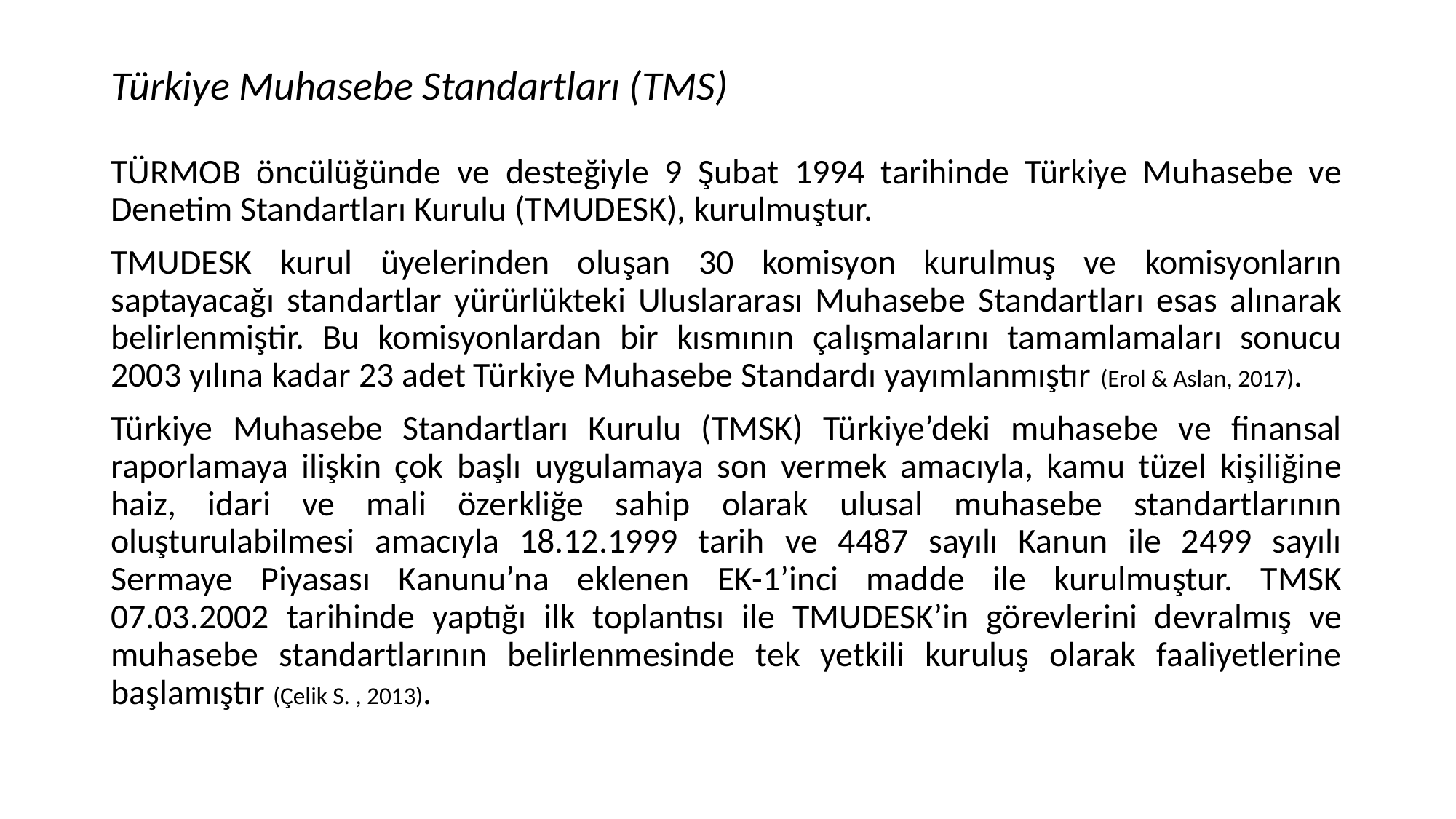

# Türkiye Muhasebe Standartları (TMS)
TÜRMOB öncülüğünde ve desteğiyle 9 Şubat 1994 tarihinde Türkiye Muhasebe ve Denetim Standartları Kurulu (TMUDESK), kurulmuştur.
TMUDESK kurul üyelerinden oluşan 30 komisyon kurulmuş ve komisyonların saptayacağı standartlar yürürlükteki Uluslararası Muhasebe Standartları esas alınarak belirlenmiştir. Bu komisyonlardan bir kısmının çalışmalarını tamamlamaları sonucu 2003 yılına kadar 23 adet Türkiye Muhasebe Standardı yayımlanmıştır (Erol & Aslan, 2017).
Türkiye Muhasebe Standartları Kurulu (TMSK) Türkiye’deki muhasebe ve finansal raporlamaya ilişkin çok başlı uygulamaya son vermek amacıyla, kamu tüzel kişiliğine haiz, idari ve mali özerkliğe sahip olarak ulusal muhasebe standartlarının oluşturulabilmesi amacıyla 18.12.1999 tarih ve 4487 sayılı Kanun ile 2499 sayılı Sermaye Piyasası Kanunu’na eklenen EK-1’inci madde ile kurulmuştur. TMSK 07.03.2002 tarihinde yaptığı ilk toplantısı ile TMUDESK’in görevlerini devralmış ve muhasebe standartlarının belirlenmesinde tek yetkili kuruluş olarak faaliyetlerine başlamıştır (Çelik S. , 2013).